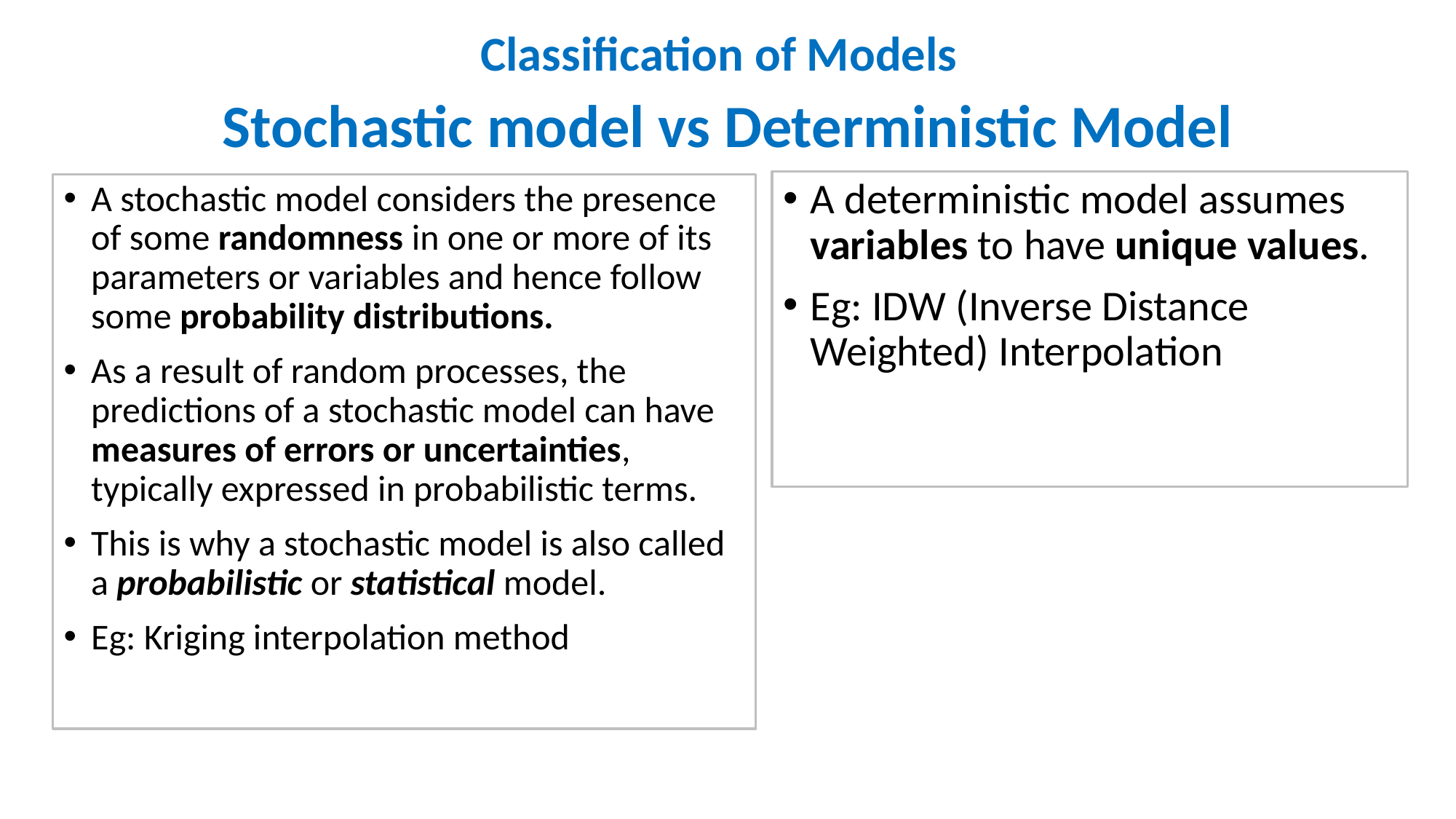

# Classification of Models
Stochastic model vs Deterministic Model
A deterministic model assumes
variables to have unique values.
Eg: IDW (Inverse Distance Weighted) Interpolation
A stochastic model considers the presence of some randomness in one or more of its parameters or variables and hence follow some probability distributions.
As a result of random processes, the predictions of a stochastic model can have measures of errors or uncertainties, typically expressed in probabilistic terms.
This is why a stochastic model is also called a probabilistic or statistical model.
Eg: Kriging interpolation method